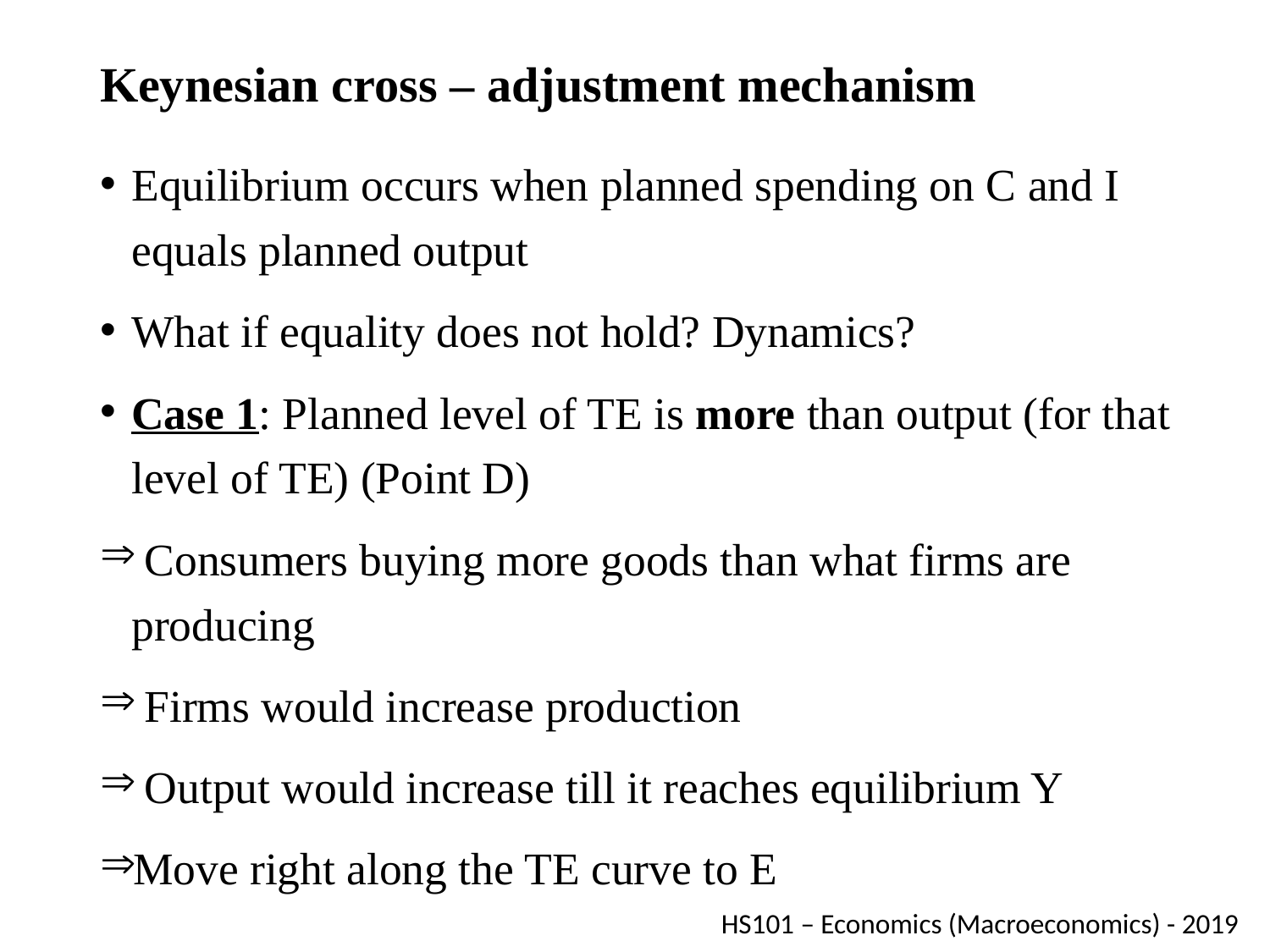

# Keynesian cross – adjustment mechanism
Equilibrium occurs when planned spending on C and I equals planned output
What if equality does not hold? Dynamics?
Case 1: Planned level of TE is more than output (for that level of TE) (Point D)
 Consumers buying more goods than what firms are producing
 Firms would increase production
 Output would increase till it reaches equilibrium Y
Move right along the TE curve to E

HS101 – Economics (Macroeconomics) - 2019